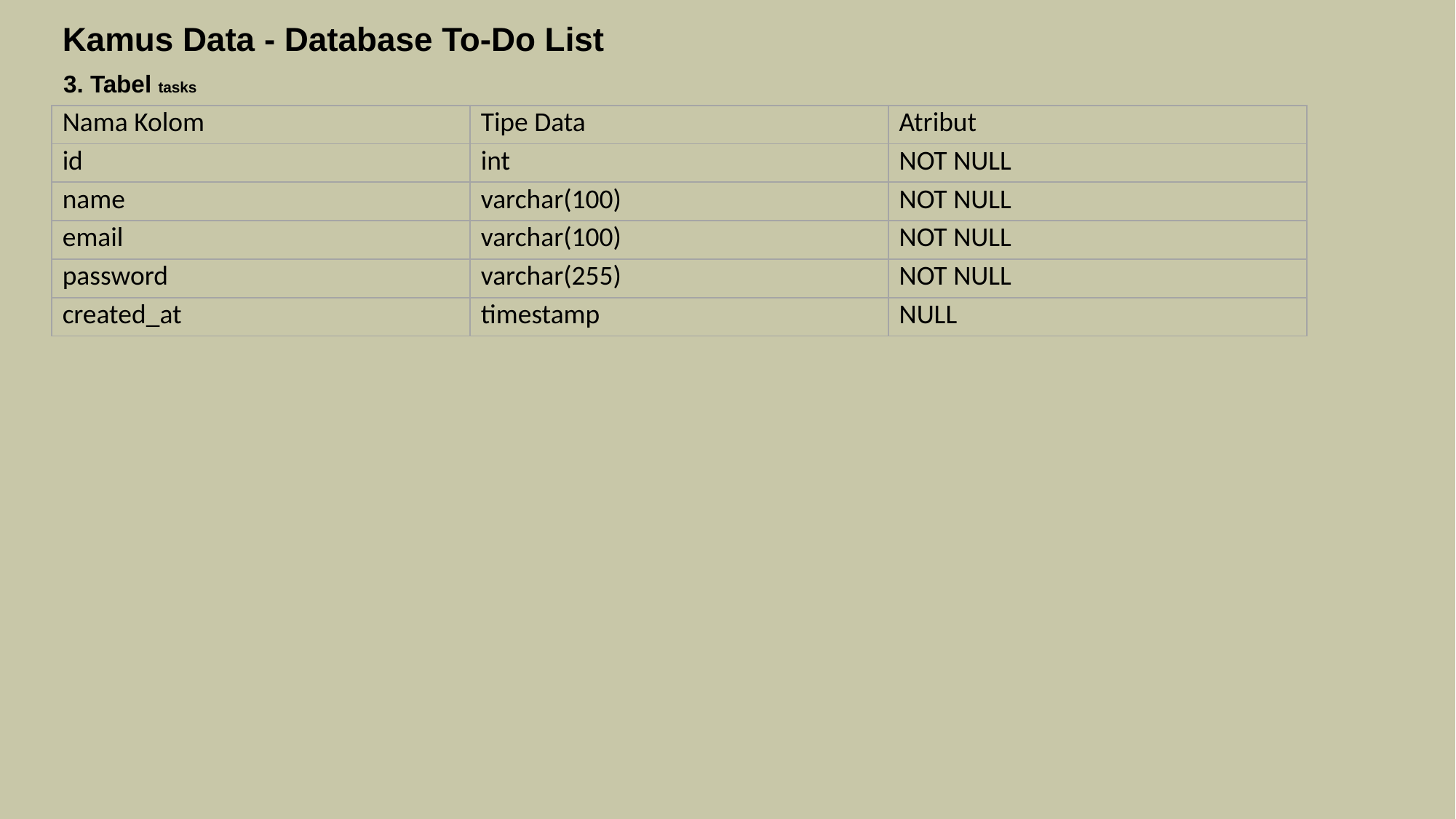

Kamus Data - Database To-Do List

3. Tabel tasks

| Nama Kolom | Tipe Data | Atribut |
| --- | --- | --- |
| id | int | NOT NULL |
| name | varchar(100) | NOT NULL |
| email | varchar(100) | NOT NULL |
| password | varchar(255) | NOT NULL |
| created\_at | timestamp | NULL |